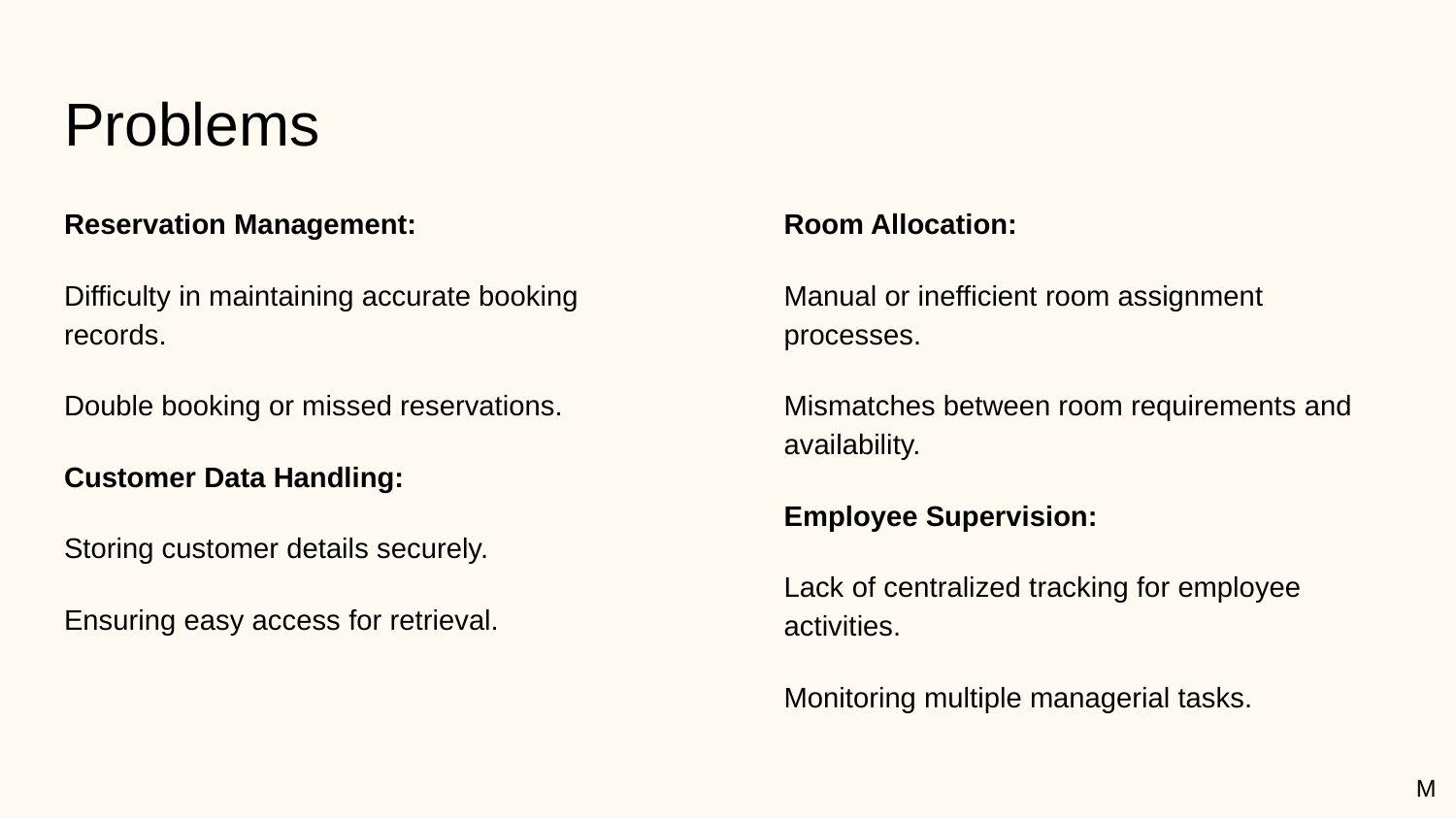

# Problems
Reservation Management:
Difficulty in maintaining accurate booking records.
Double booking or missed reservations.
Customer Data Handling:
Storing customer details securely.
Ensuring easy access for retrieval.

Room Allocation:
Manual or inefficient room assignment processes.
Mismatches between room requirements and availability.
Employee Supervision:
Lack of centralized tracking for employee activities.
Monitoring multiple managerial tasks.

M